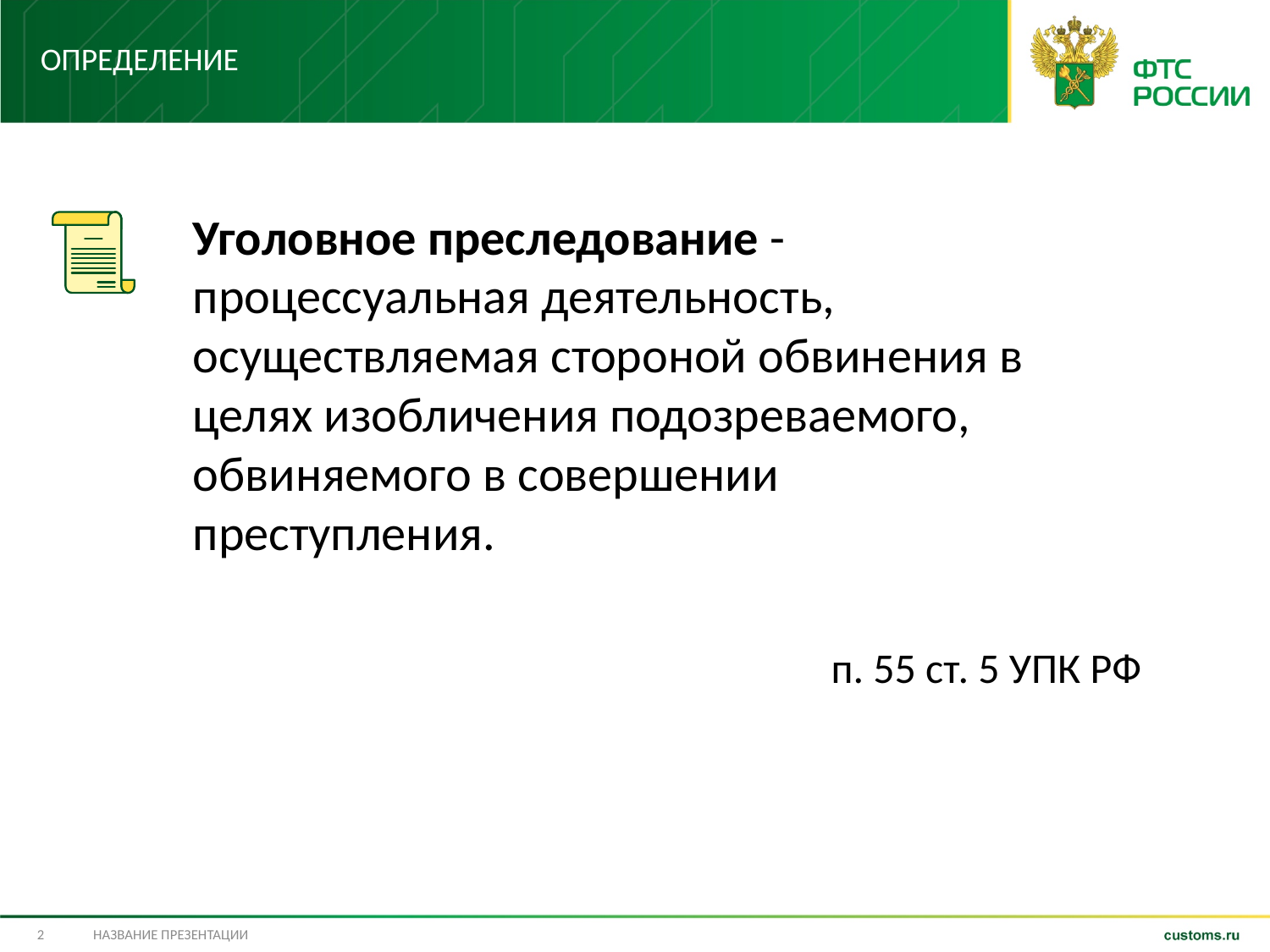

# ОПРеделение
Уголовное преследование - процессуальная деятельность, осуществляемая стороной обвинения в целях изобличения подозреваемого, обвиняемого в совершении преступления.

п. 55 ст. 5 УПК РФ
2
Название презентации